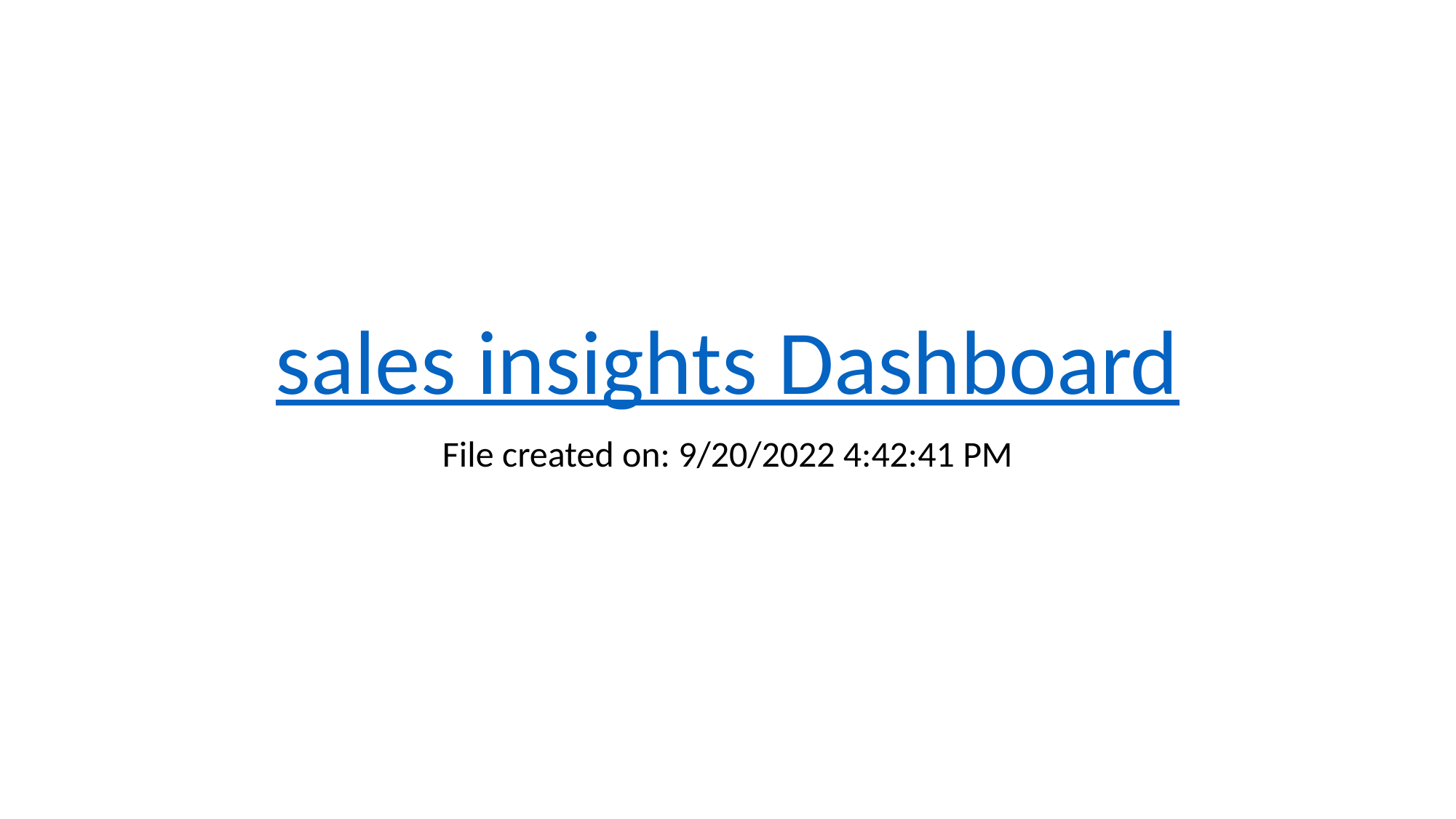

# sales insights Dashboard
File created on: 9/20/2022 4:42:41 PM